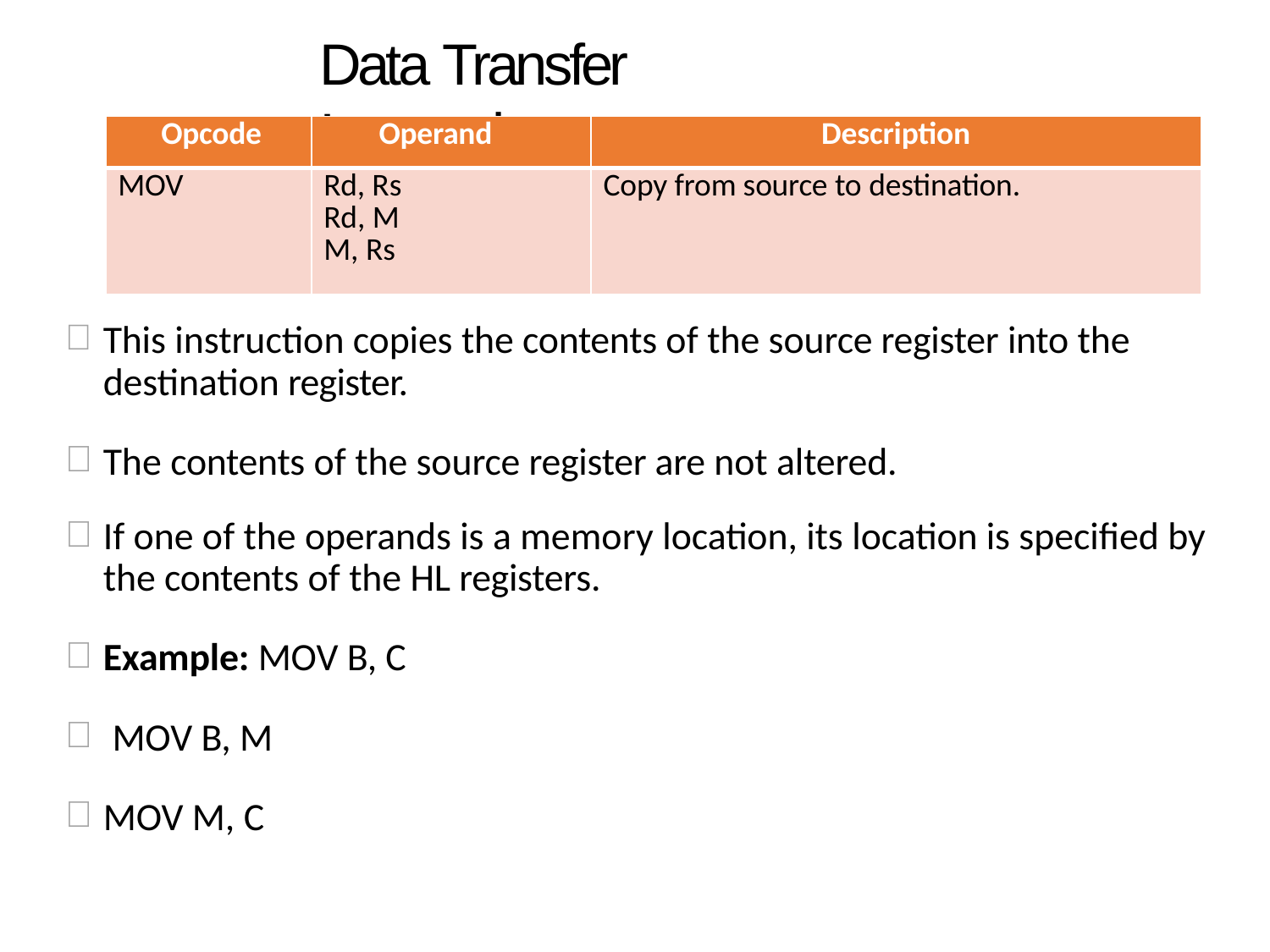

# Data Transfer Instructions
| Opcode | Operand | Description |
| --- | --- | --- |
| MOV | Rd, Rs Rd, M M, Rs | Copy from source to destination. |
This instruction copies the contents of the source register into the
destination register.
The contents of the source register are not altered.
If one of the operands is a memory location, its location is specified by
the contents of the HL registers.
Example: MOV B, C
MOV B, M
MOV M, C